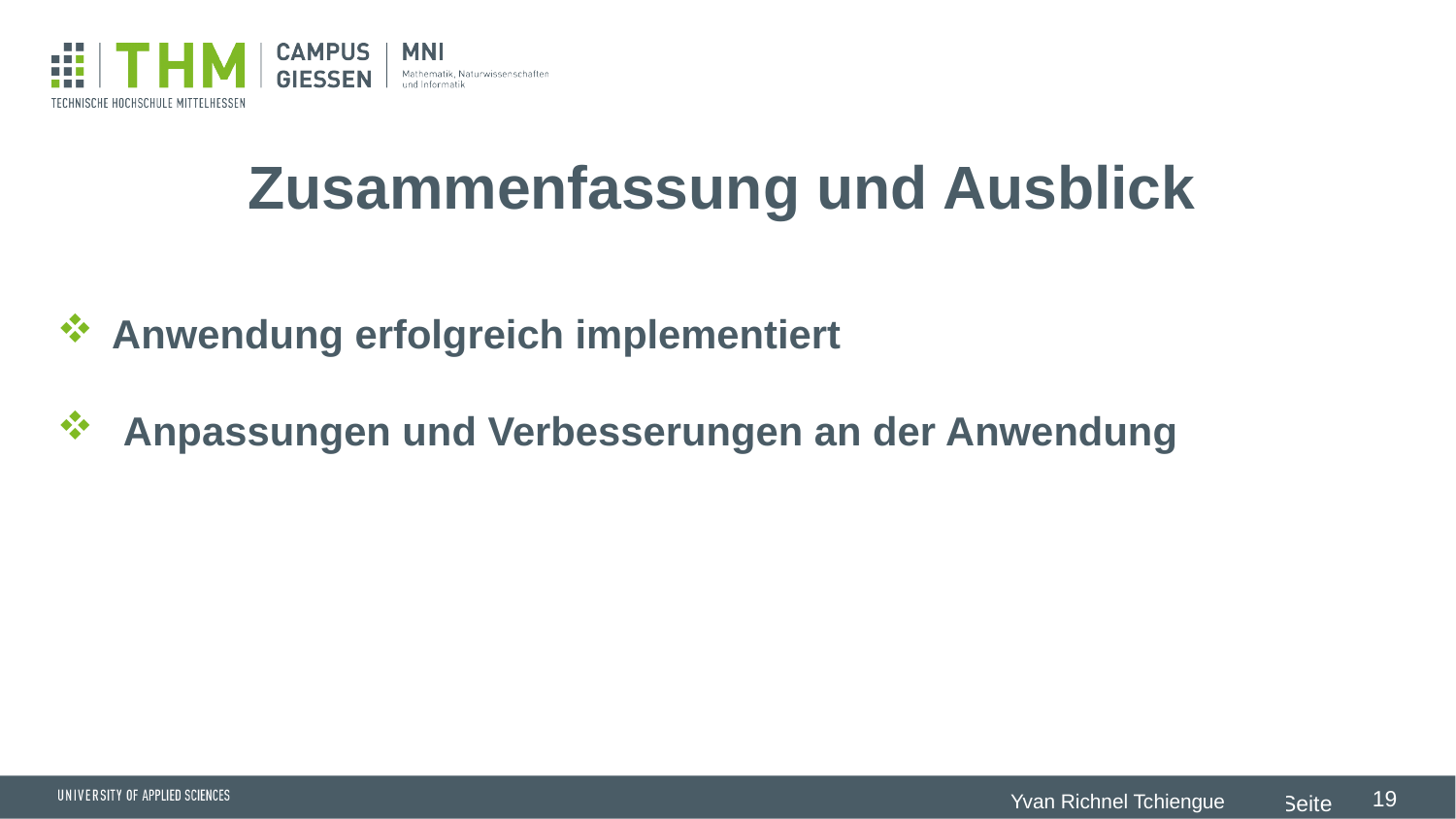

# Zusammenfassung und Ausblick

Anwendung erfolgreich implementiert

 Anpassungen und Verbesserungen an der Anwendung
                                     Yvan Richnel Tchiengue

19